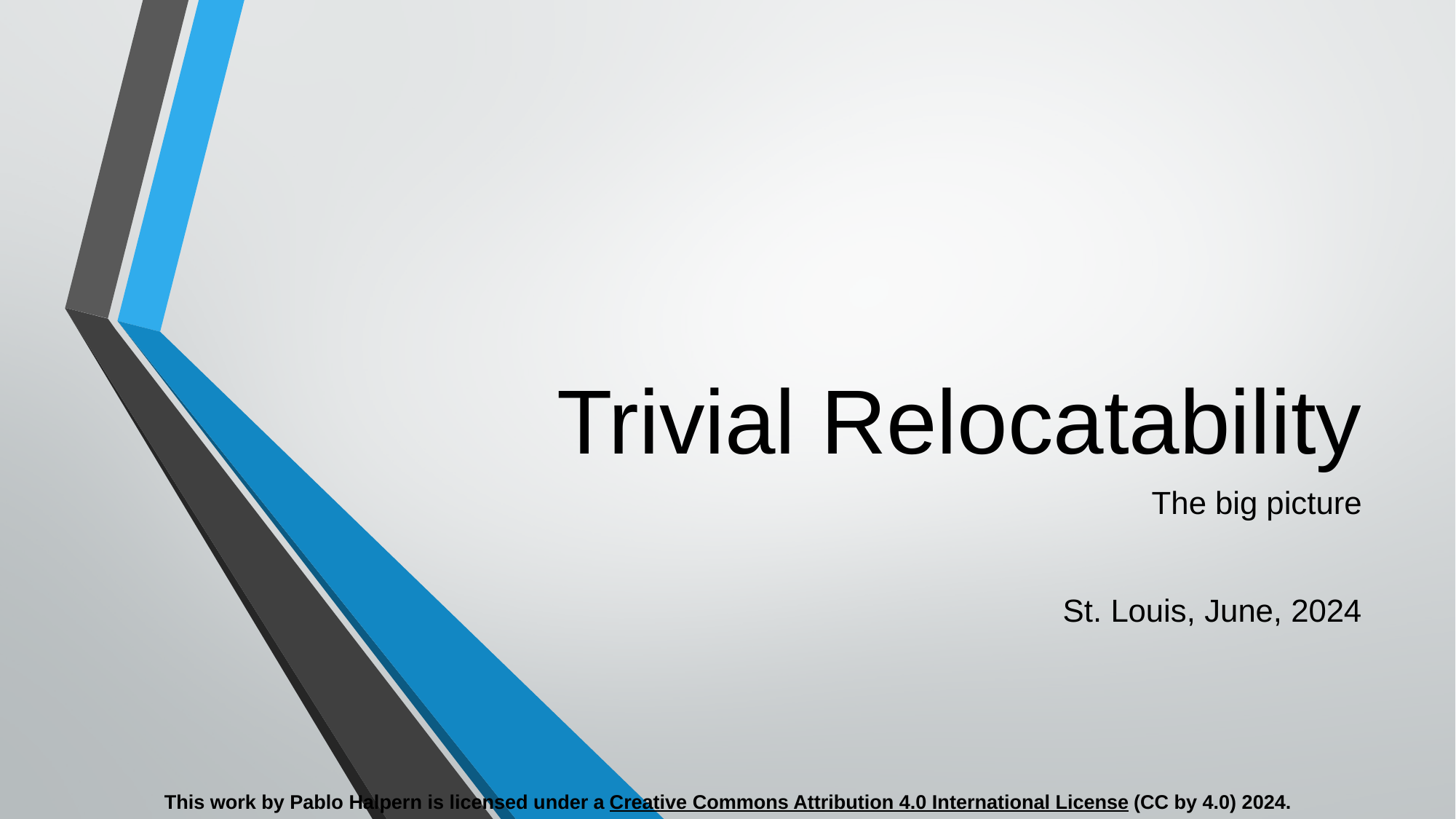

# Trivial Relocatability
The big picture

St. Louis, June, 2024
This work by Pablo Halpern is licensed under a Creative Commons Attribution 4.0 International License (CC by 4.0) 2024.